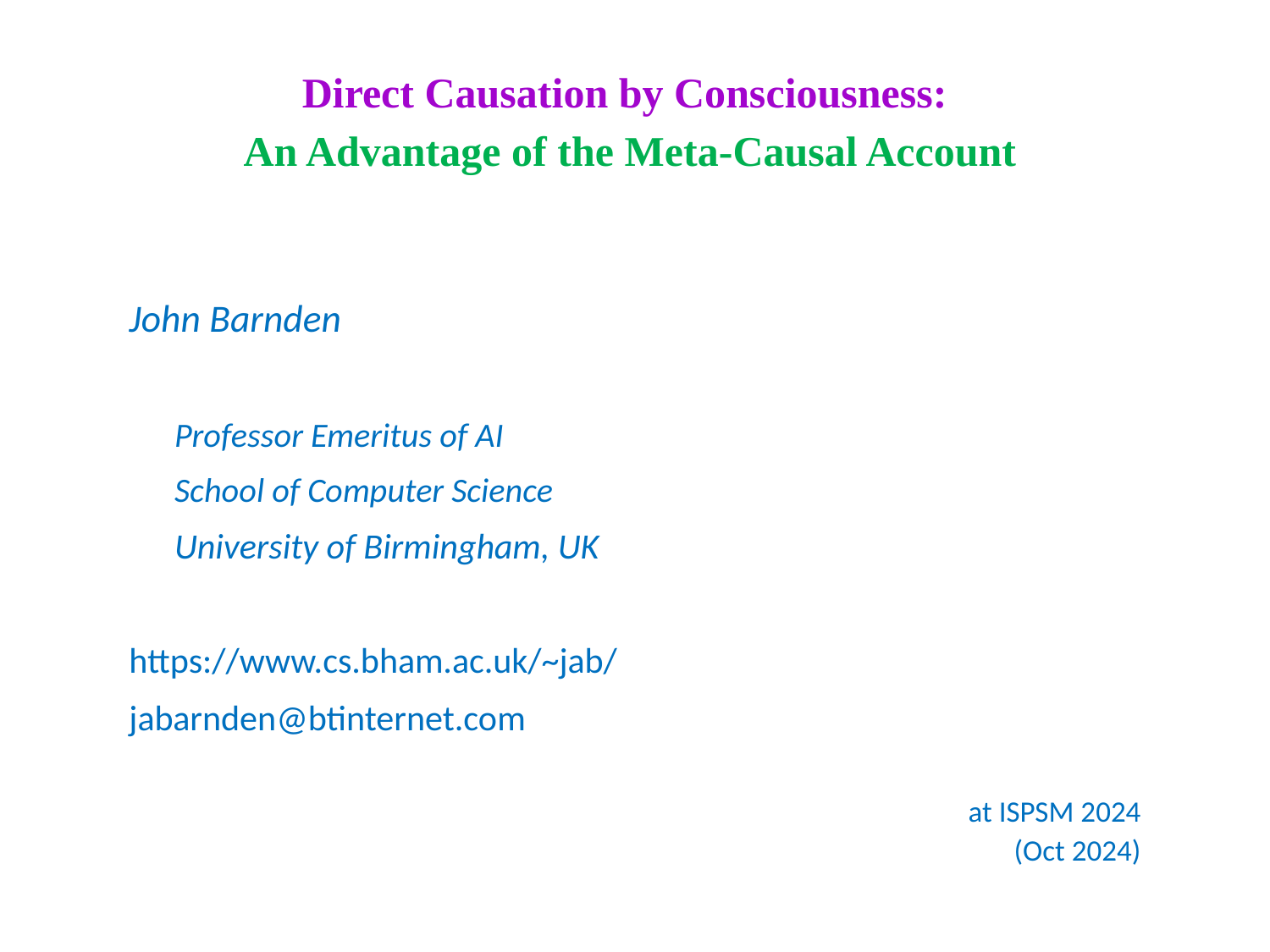

# Direct Causation by Consciousness: An Advantage of the Meta-Causal Account
John Barnden

Professor Emeritus of AI
School of Computer Science
University of Birmingham, UK

https://www.cs.bham.ac.uk/~jab/
jabarnden@btinternet.com

 at ISPSM 2024
(Oct 2024)